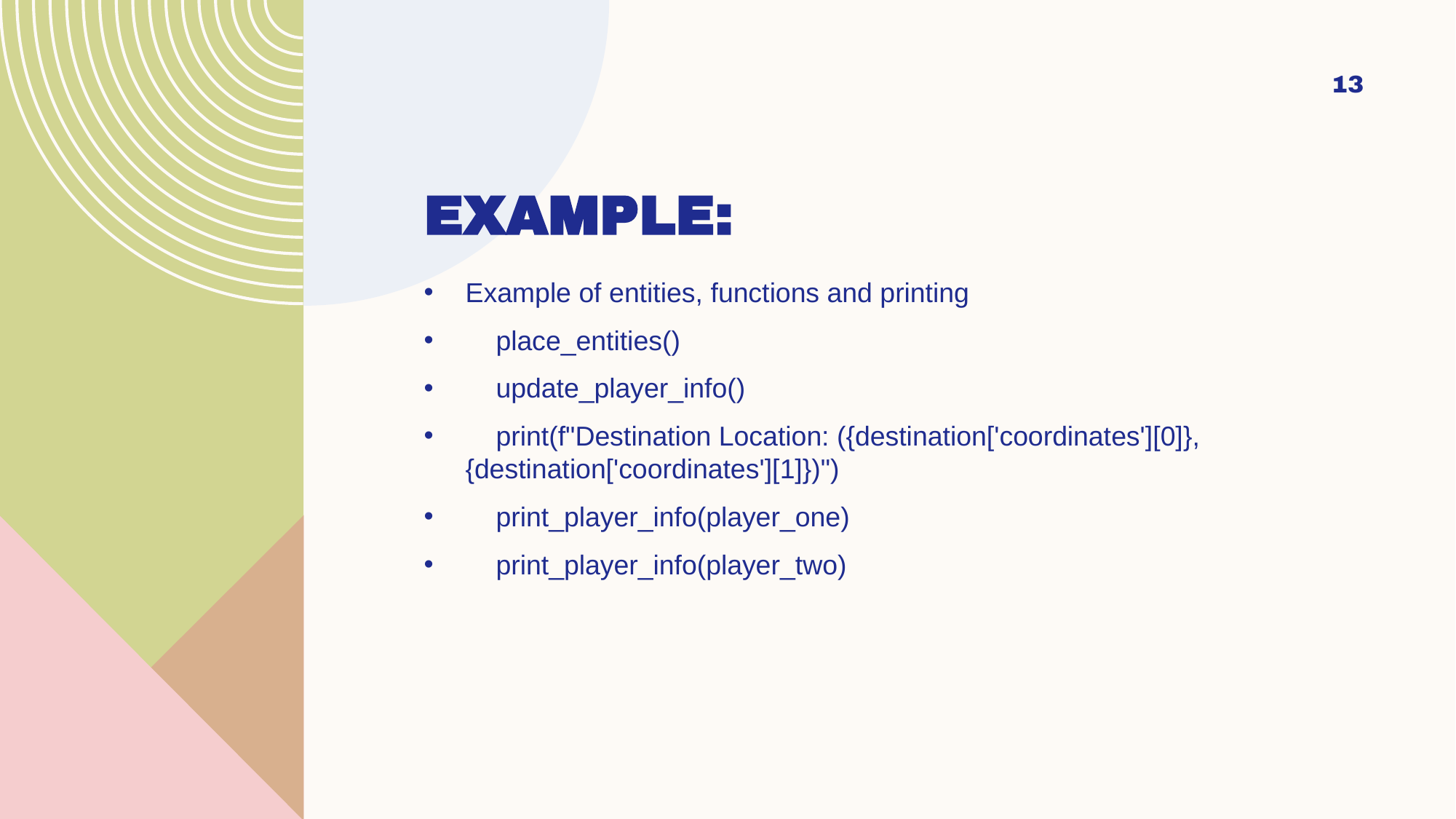

13
# Example:
Example of entities, functions and printing
    place_entities()
    update_player_info()
    print(f"Destination Location: ({destination['coordinates'][0]}, {destination['coordinates'][1]})")
    print_player_info(player_one)
    print_player_info(player_two)